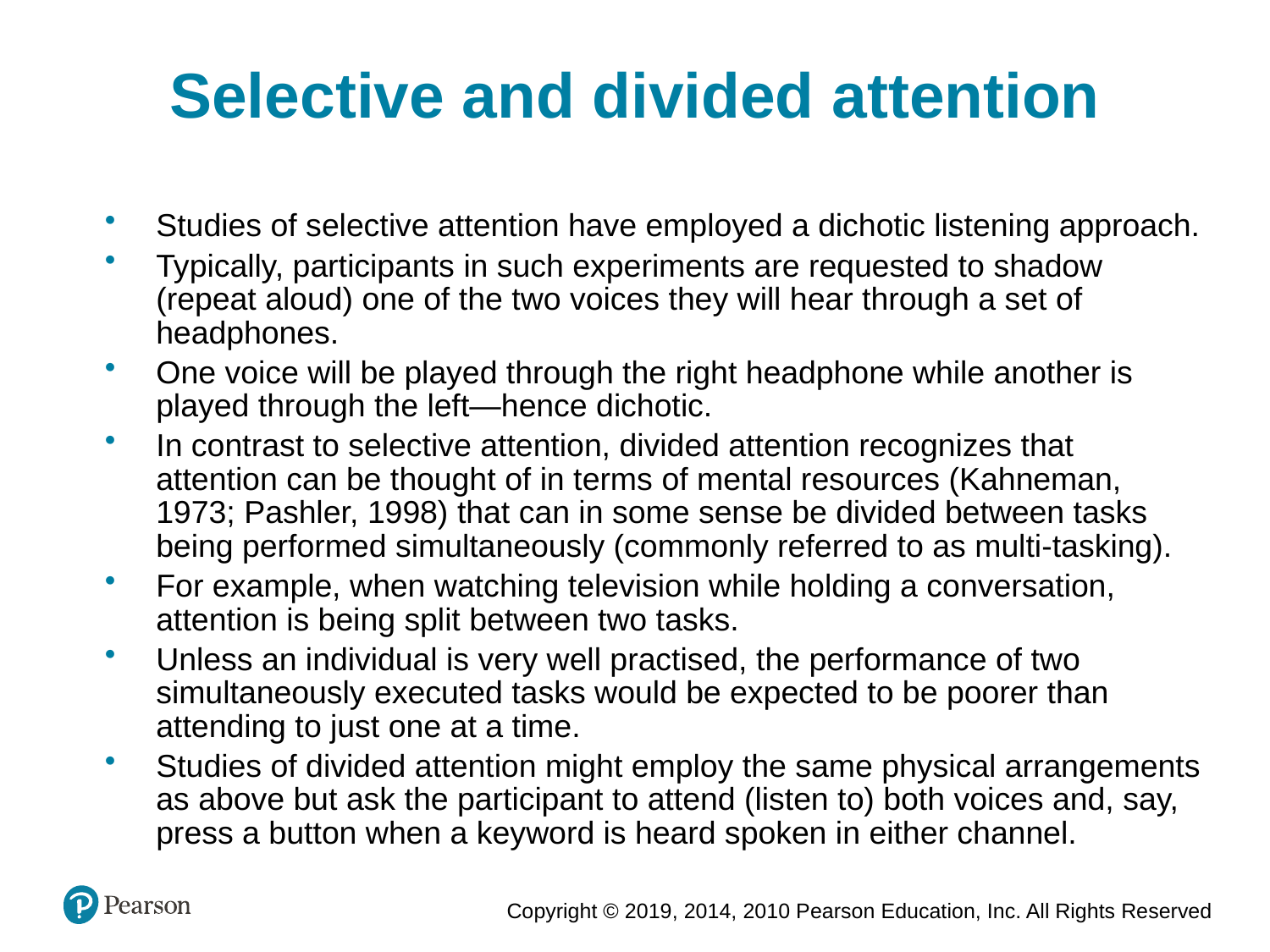

Selective and divided attention
Studies of selective attention have employed a dichotic listening approach.
Typically, participants in such experiments are requested to shadow (repeat aloud) one of the two voices they will hear through a set of headphones.
One voice will be played through the right headphone while another is played through the left—hence dichotic.
In contrast to selective attention, divided attention recognizes that attention can be thought of in terms of mental resources (Kahneman, 1973; Pashler, 1998) that can in some sense be divided between tasks being performed simultaneously (commonly referred to as multi-tasking).
For example, when watching television while holding a conversation, attention is being split between two tasks.
Unless an individual is very well practised, the performance of two simultaneously executed tasks would be expected to be poorer than attending to just one at a time.
Studies of divided attention might employ the same physical arrangements as above but ask the participant to attend (listen to) both voices and, say, press a button when a keyword is heard spoken in either channel.